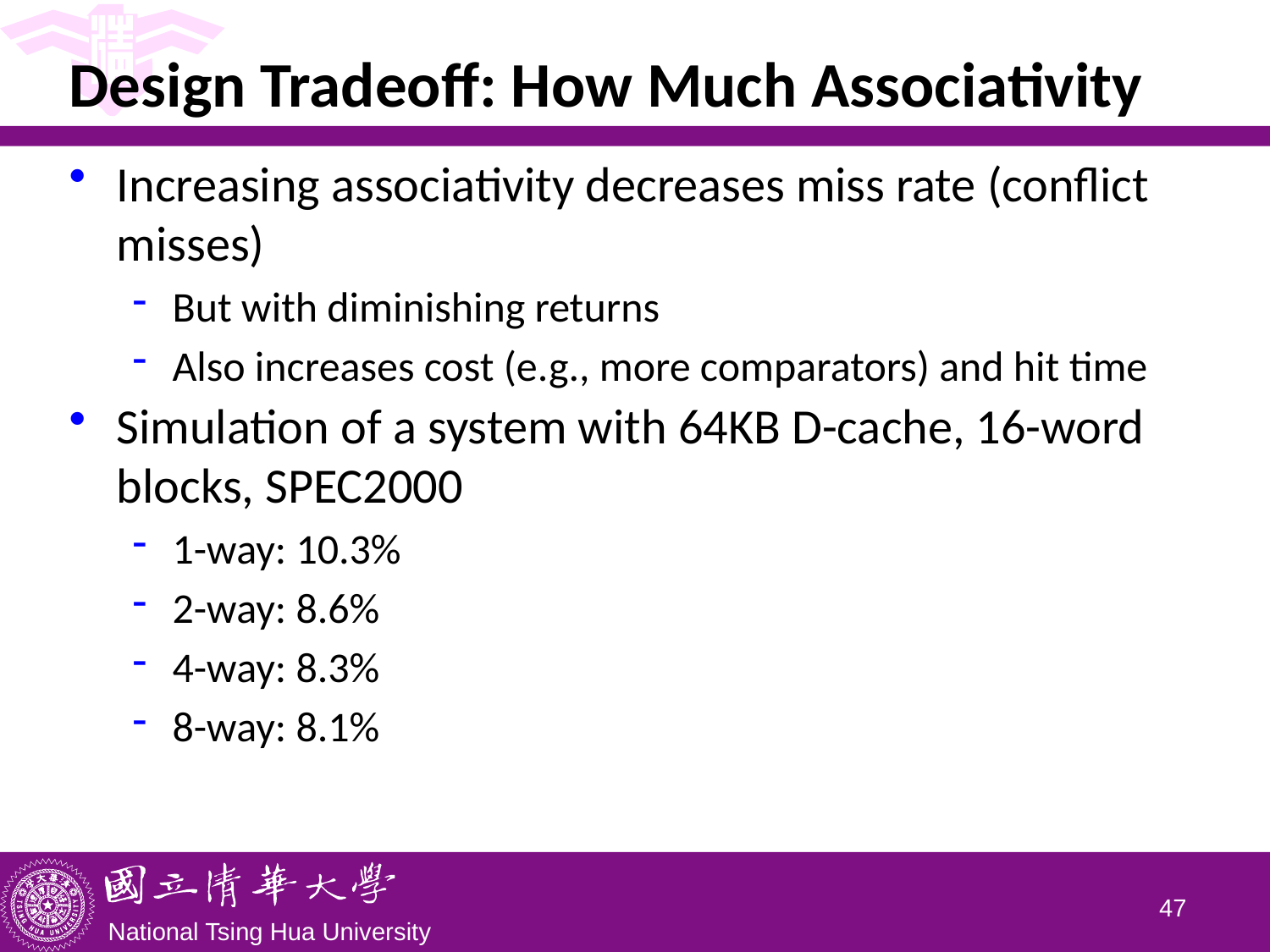

# Design Tradeoff: How Much Associativity
Increasing associativity decreases miss rate (conflict misses)
But with diminishing returns
Also increases cost (e.g., more comparators) and hit time
Simulation of a system with 64KB D-cache, 16-word blocks, SPEC2000
1-way: 10.3%
2-way: 8.6%
4-way: 8.3%
8-way: 8.1%
47